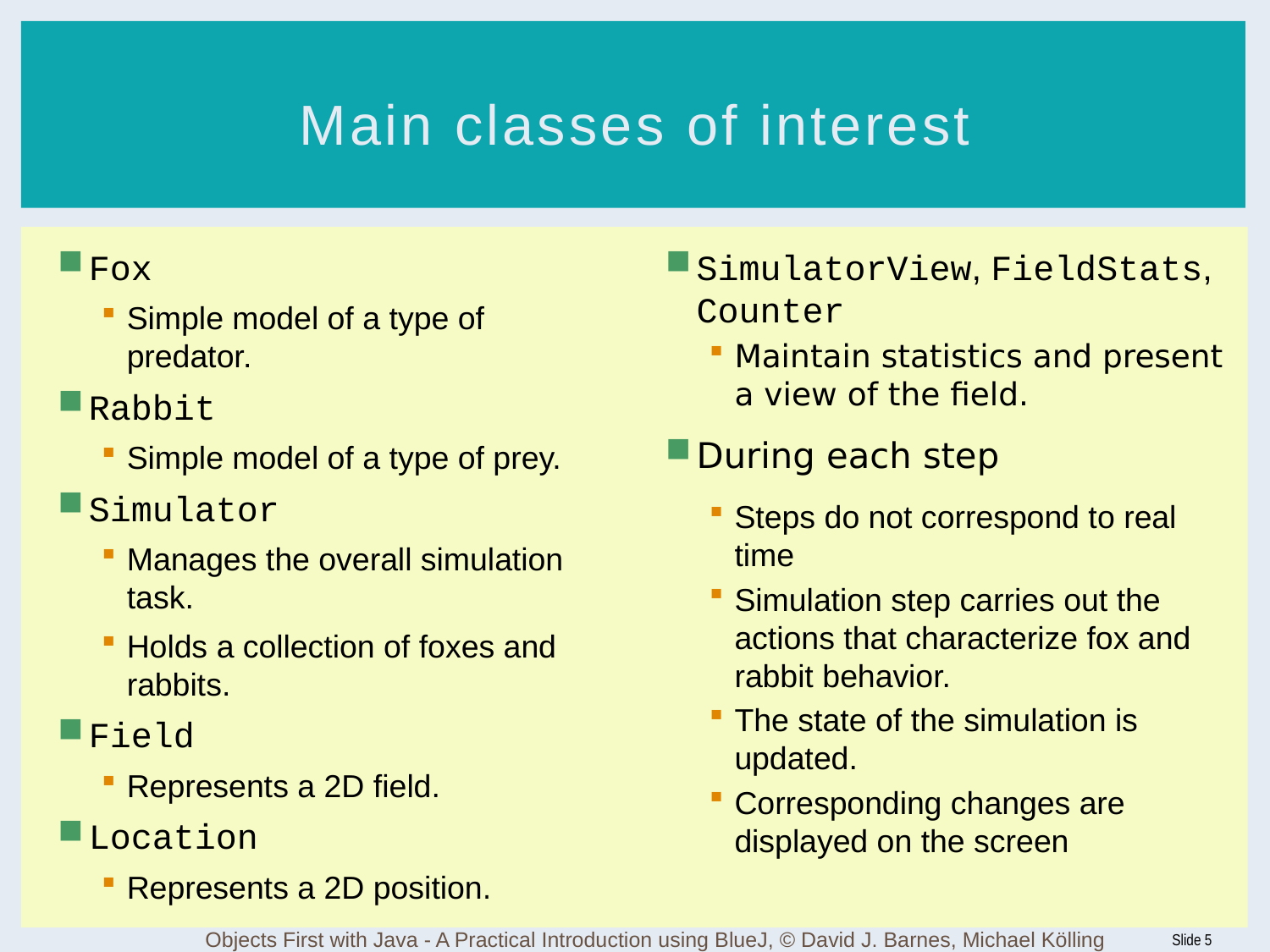

# Main classes of interest
Fox
Simple model of a type of predator.
Rabbit
Simple model of a type of prey.
Simulator
Manages the overall simulation task.
Holds a collection of foxes and rabbits.
Field
Represents a 2D field.
Location
Represents a 2D position.
SimulatorView, FieldStats, Counter
Maintain statistics and present a view of the field.
During each step
Steps do not correspond to real time
Simulation step carries out the actions that characterize fox and rabbit behavior.
The state of the simulation is updated.
Corresponding changes are displayed on the screen

Objects First with Java - A Practical Introduction using BlueJ, © David J. Barnes, Michael Kölling